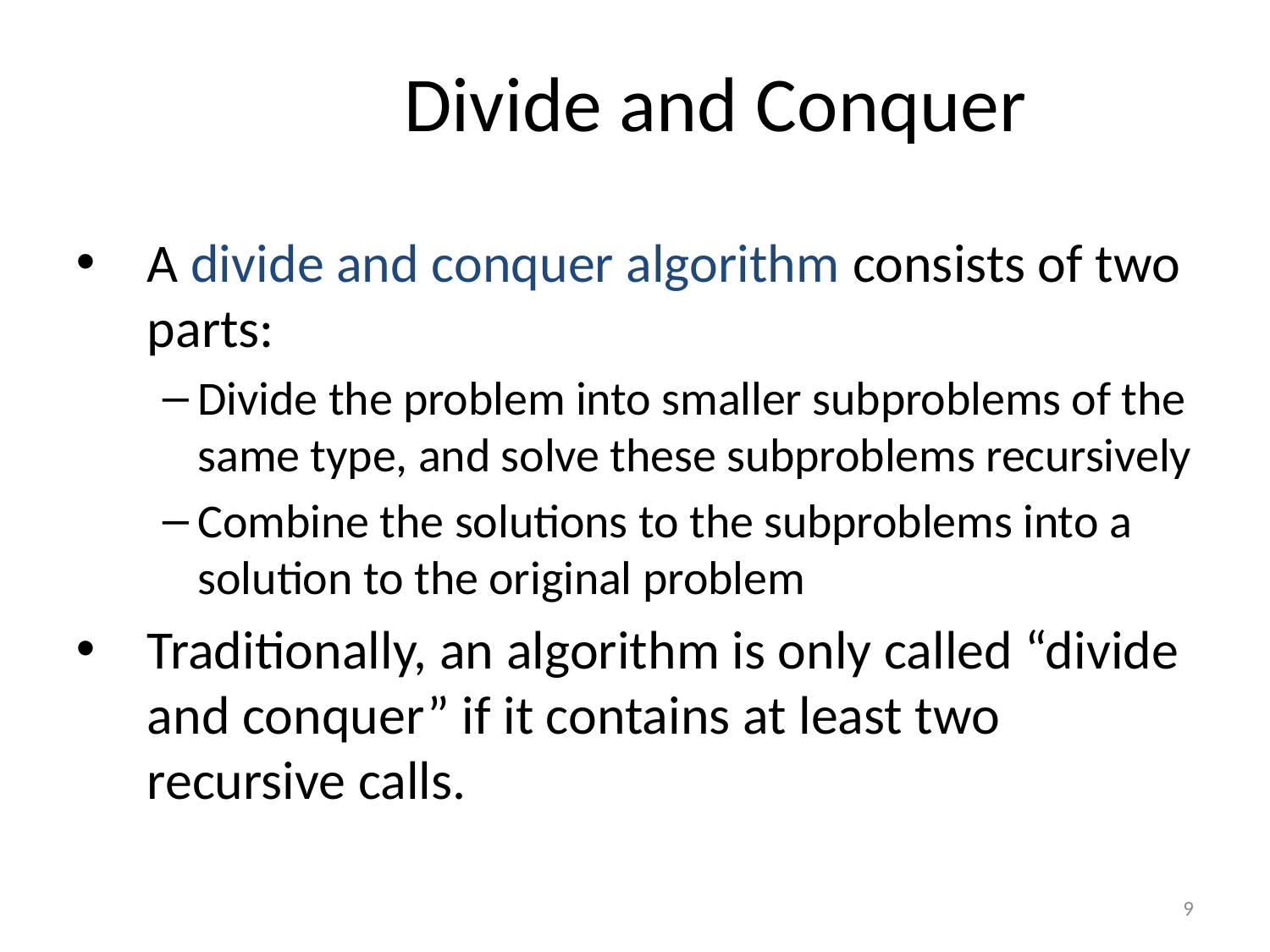

# Divide and Conquer
A divide and conquer algorithm consists of two parts:
Divide the problem into smaller subproblems of the same type, and solve these subproblems recursively
Combine the solutions to the subproblems into a solution to the original problem
Traditionally, an algorithm is only called “divide and conquer” if it contains at least two recursive calls.

9